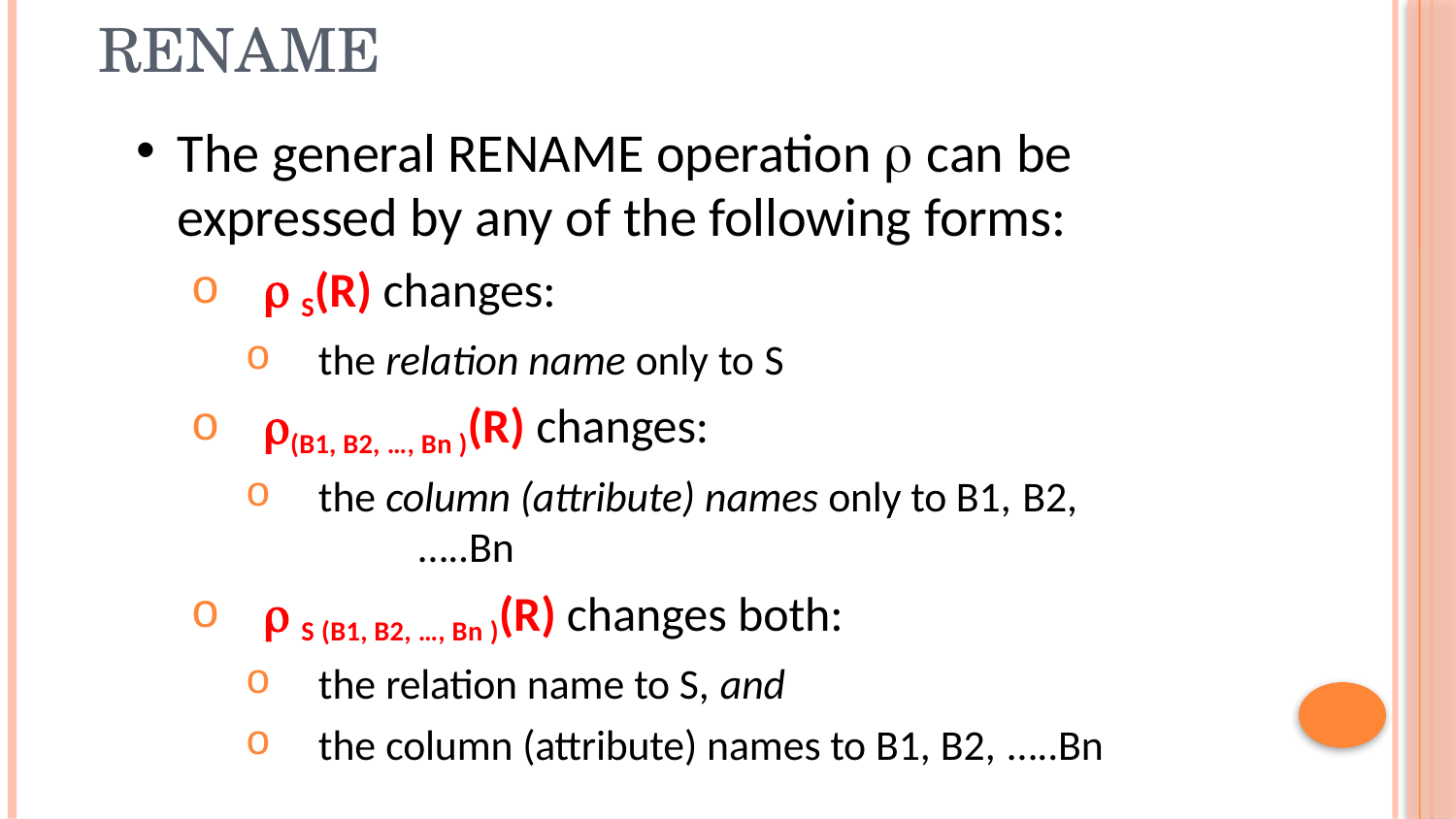

# RENAME
The general RENAME operation ρ can be  expressed by any of the following forms:
ρ S(R) changes:
the relation name only to S
ρ(B1, B2, …, Bn )(R) changes:
the column (attribute) names only to B1, B2,
		…..Bn
ρ S (B1, B2, …, Bn )(R) changes both:
the relation name to S, and
the column (attribute) names to B1, B2, …..Bn